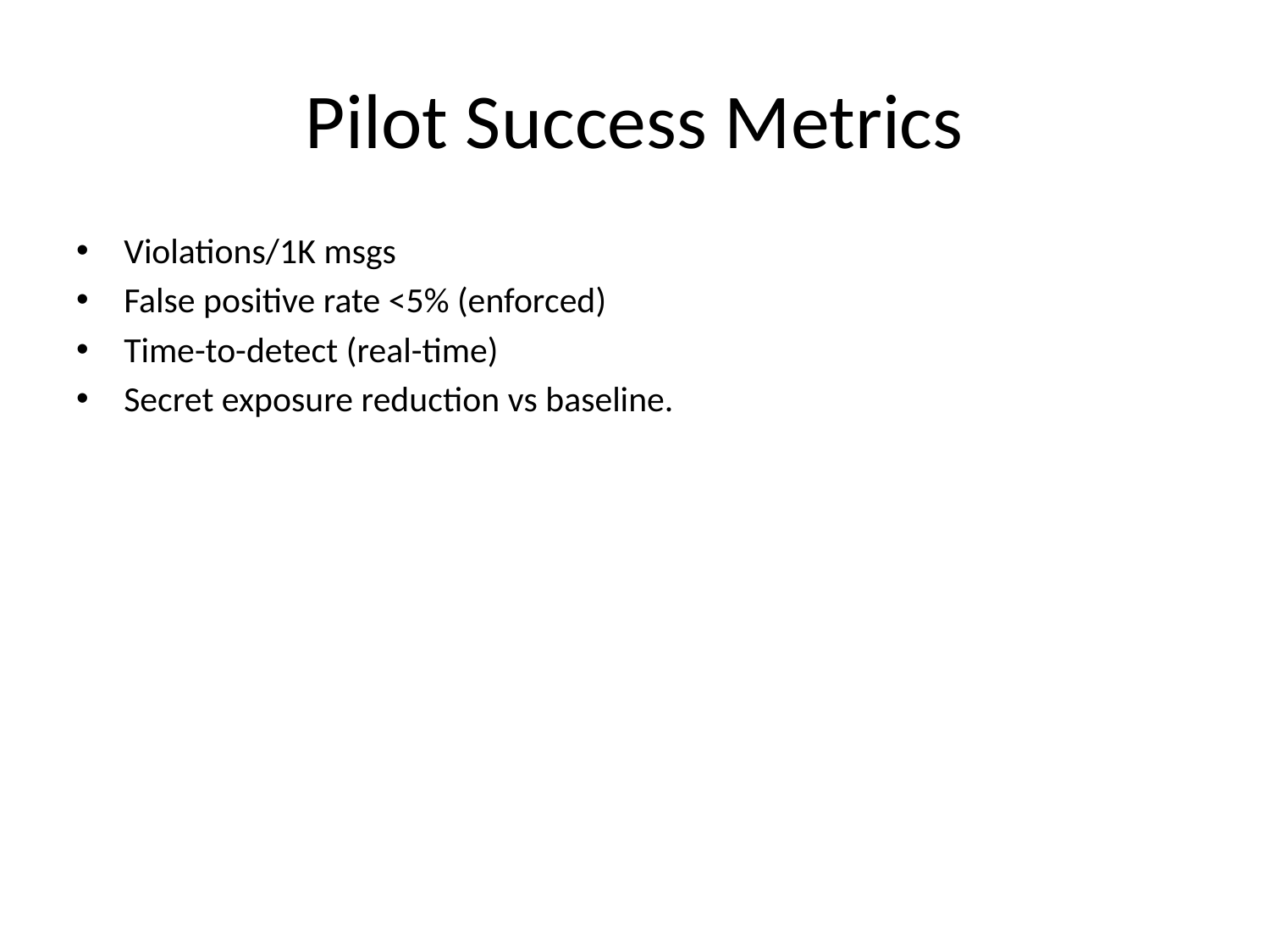

# Pilot Success Metrics
Violations/1K msgs
False positive rate <5% (enforced)
Time-to-detect (real-time)
Secret exposure reduction vs baseline.